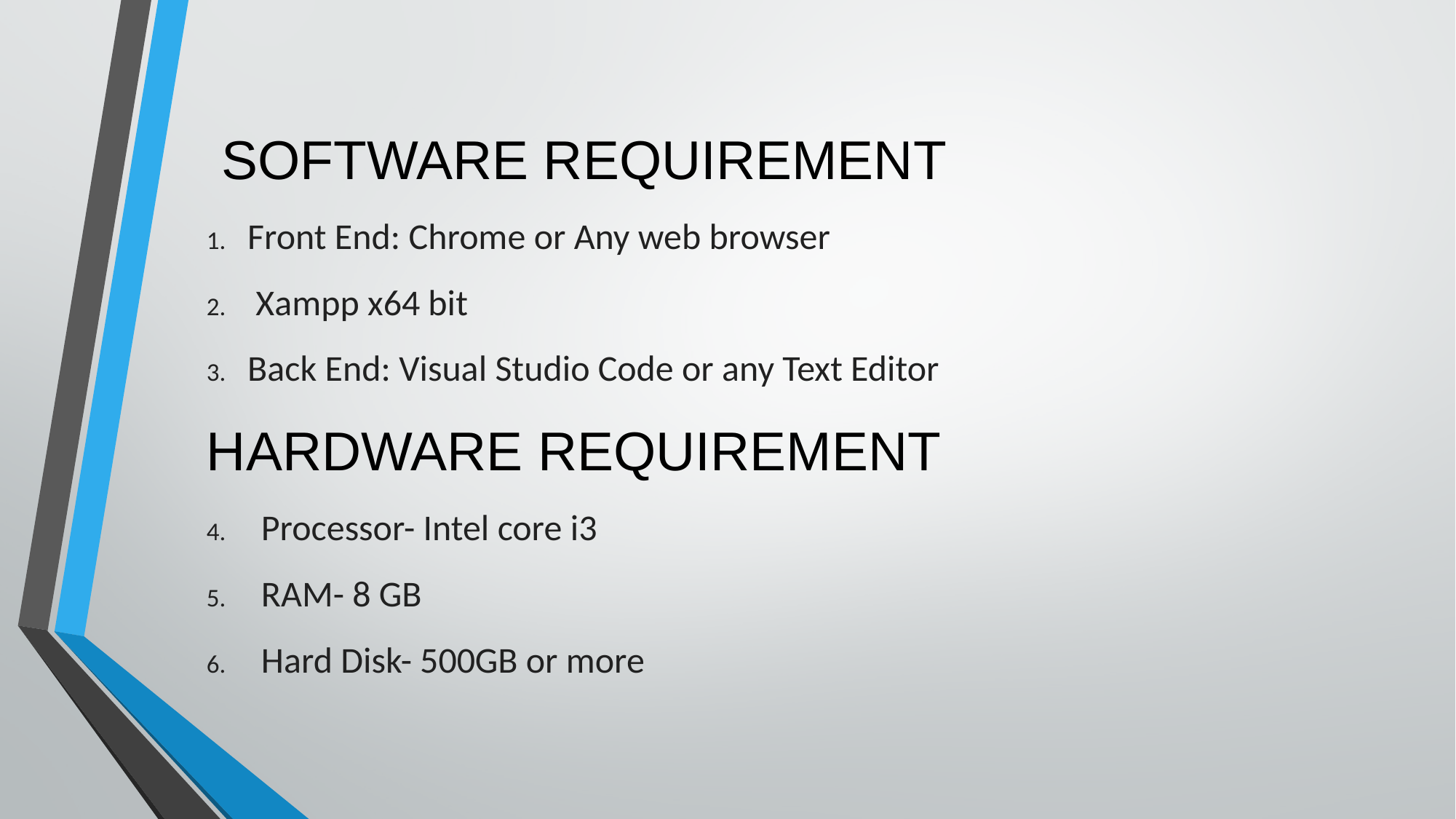

SOFTWARE REQUIREMENT
Front End: Chrome or Any web browser
 Xampp x64 bit
Back End: Visual Studio Code or any Text Editor
HARDWARE REQUIREMENT
Processor- Intel core i3
RAM- 8 GB
Hard Disk- 500GB or more